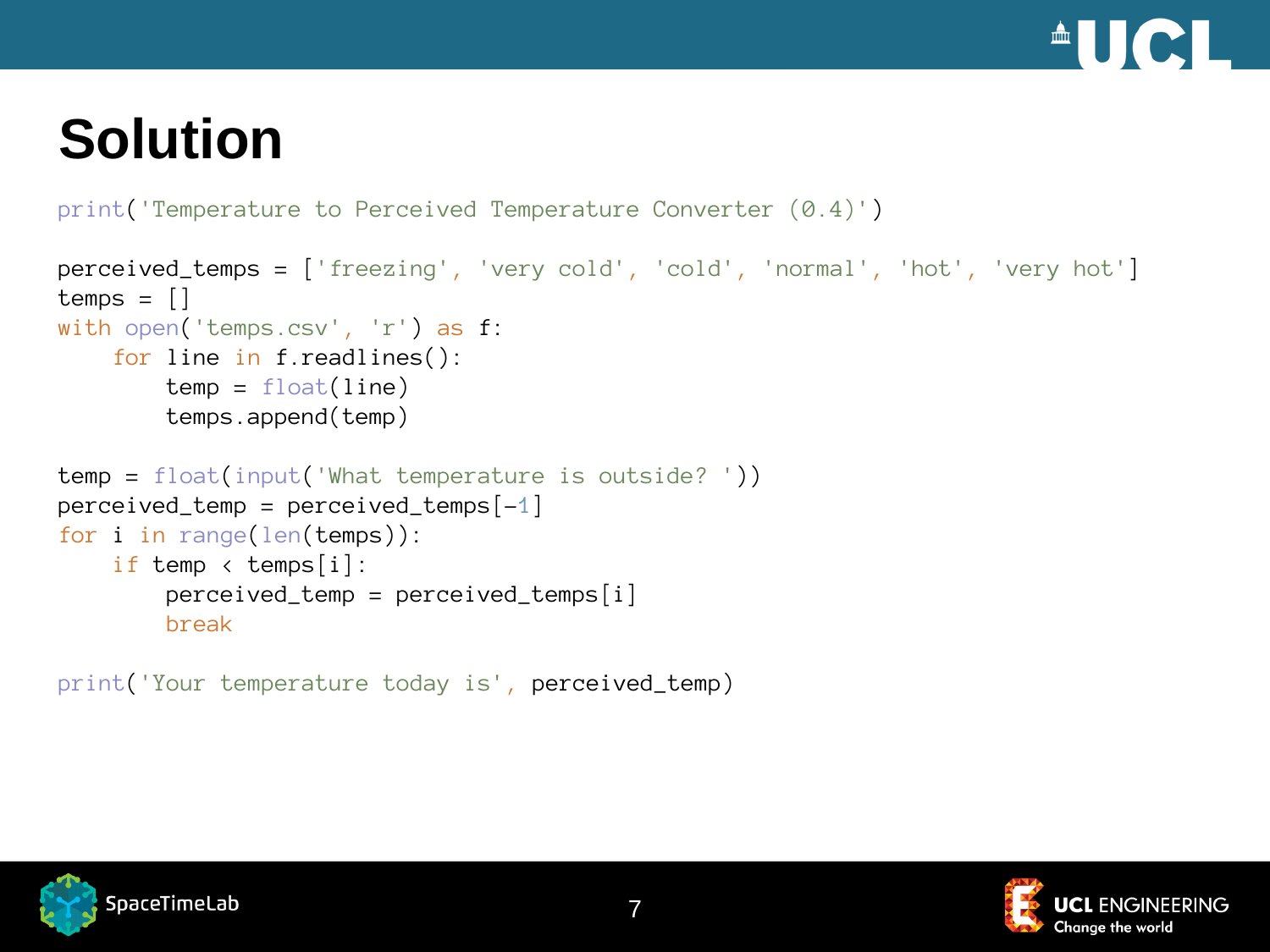

# Solution
print('Temperature to Perceived Temperature Converter (0.4)')
perceived_temps = ['freezing', 'very cold', 'cold', 'normal', 'hot', 'very hot']
temps = []
with open('temps.csv', 'r') as f:
    for line in f.readlines():
        temp = float(line)
        temps.append(temp)
temp = float(input('What temperature is outside? '))
perceived_temp = perceived_temps[-1]
for i in range(len(temps)):
    if temp < temps[i]:
        perceived_temp = perceived_temps[i]
        break
print('Your temperature today is', perceived_temp)
8